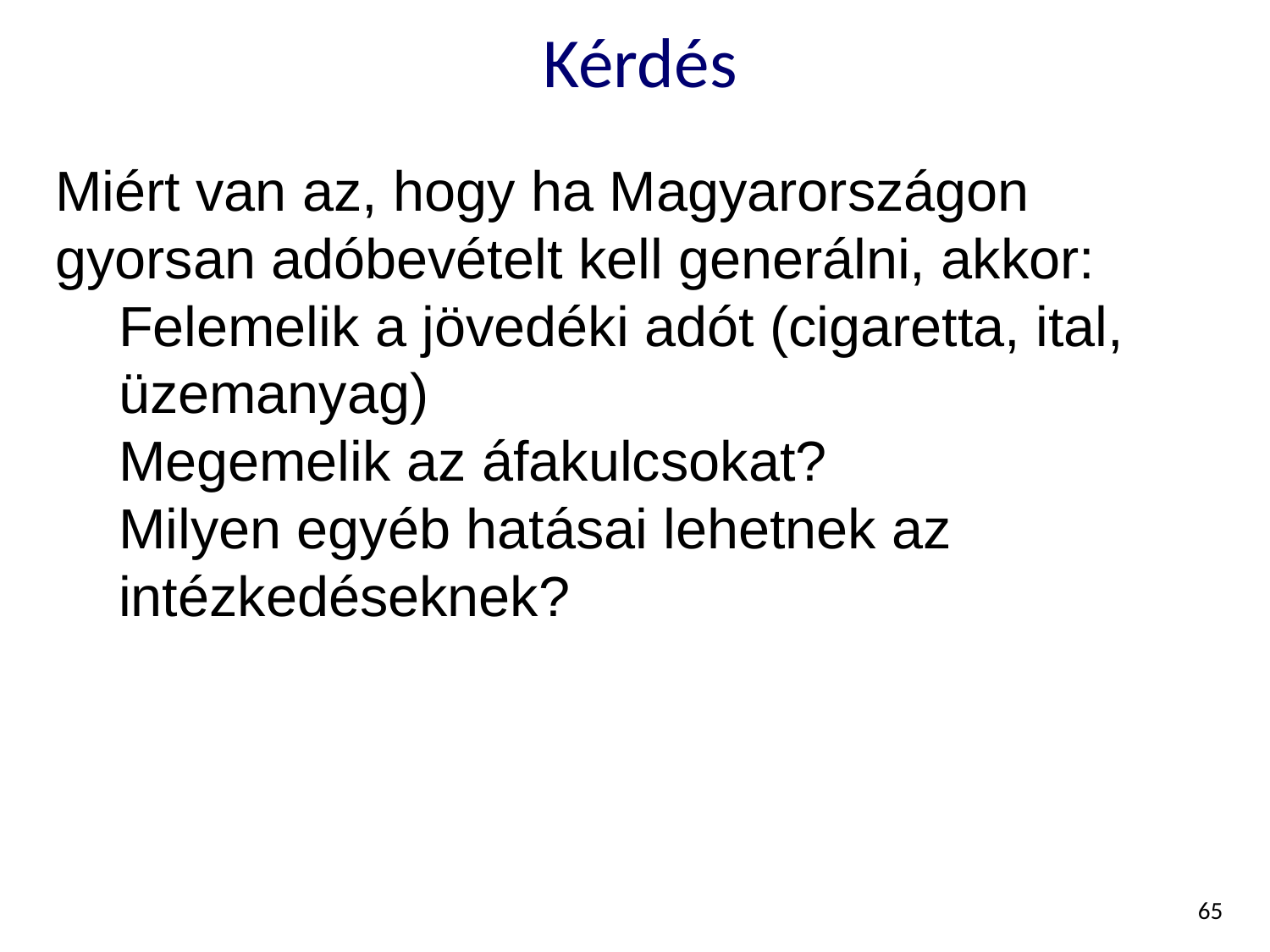

Kérdés
Miért van az, hogy ha Magyarországon gyorsan adóbevételt kell generálni, akkor:
Felemelik a jövedéki adót (cigaretta, ital, üzemanyag)
Megemelik az áfakulcsokat?
Milyen egyéb hatásai lehetnek az intézkedéseknek?
65